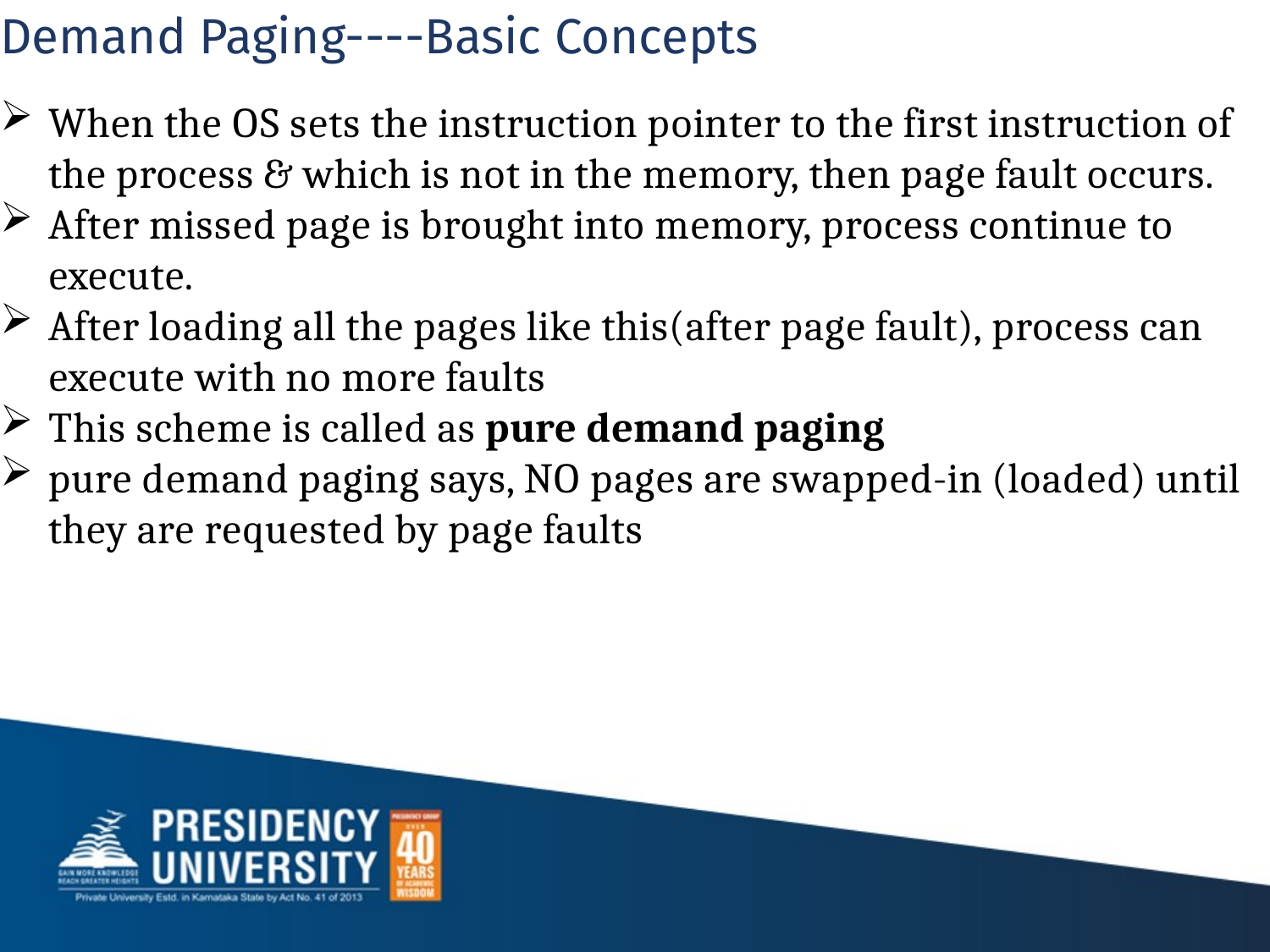

# Demand Paging----Basic Concepts
When the OS sets the instruction pointer to the first instruction of the process & which is not in the memory, then page fault occurs.
After missed page is brought into memory, process continue to execute.
After loading all the pages like this(after page fault), process can execute with no more faults
This scheme is called as pure demand paging
pure demand paging says, NO pages are swapped-in (loaded) until they are requested by page faults